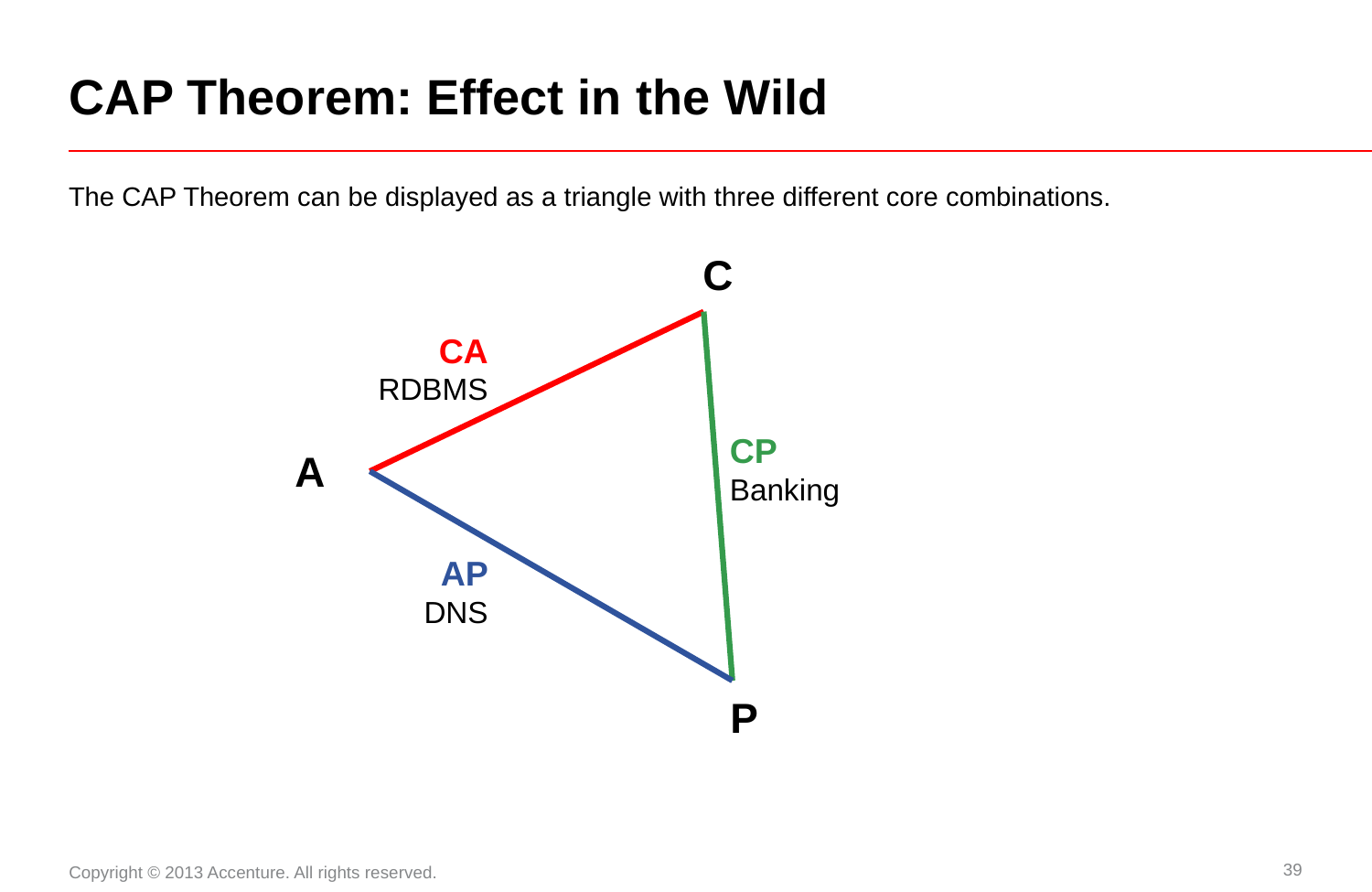

# CAP Theorem: Effect in the Wild
The CAP Theorem can be displayed as a triangle with three different core combinations.
C
CA
RDBMS
CP
Banking
A
AP
DNS
P